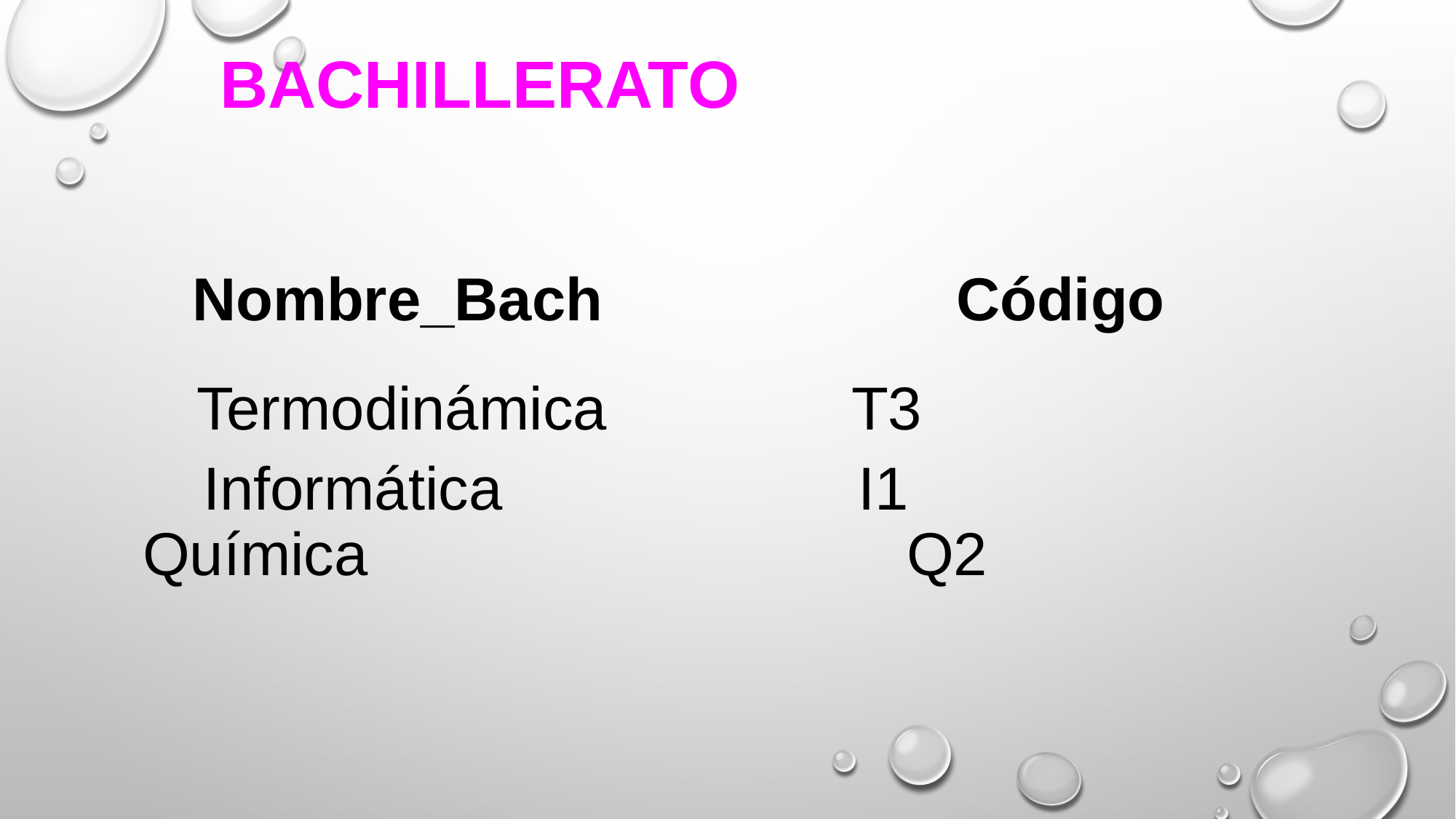

BACHILLERATO
Nombre_Bach				Código
Termodinámica			T3
Informática				I1
Química					Q2